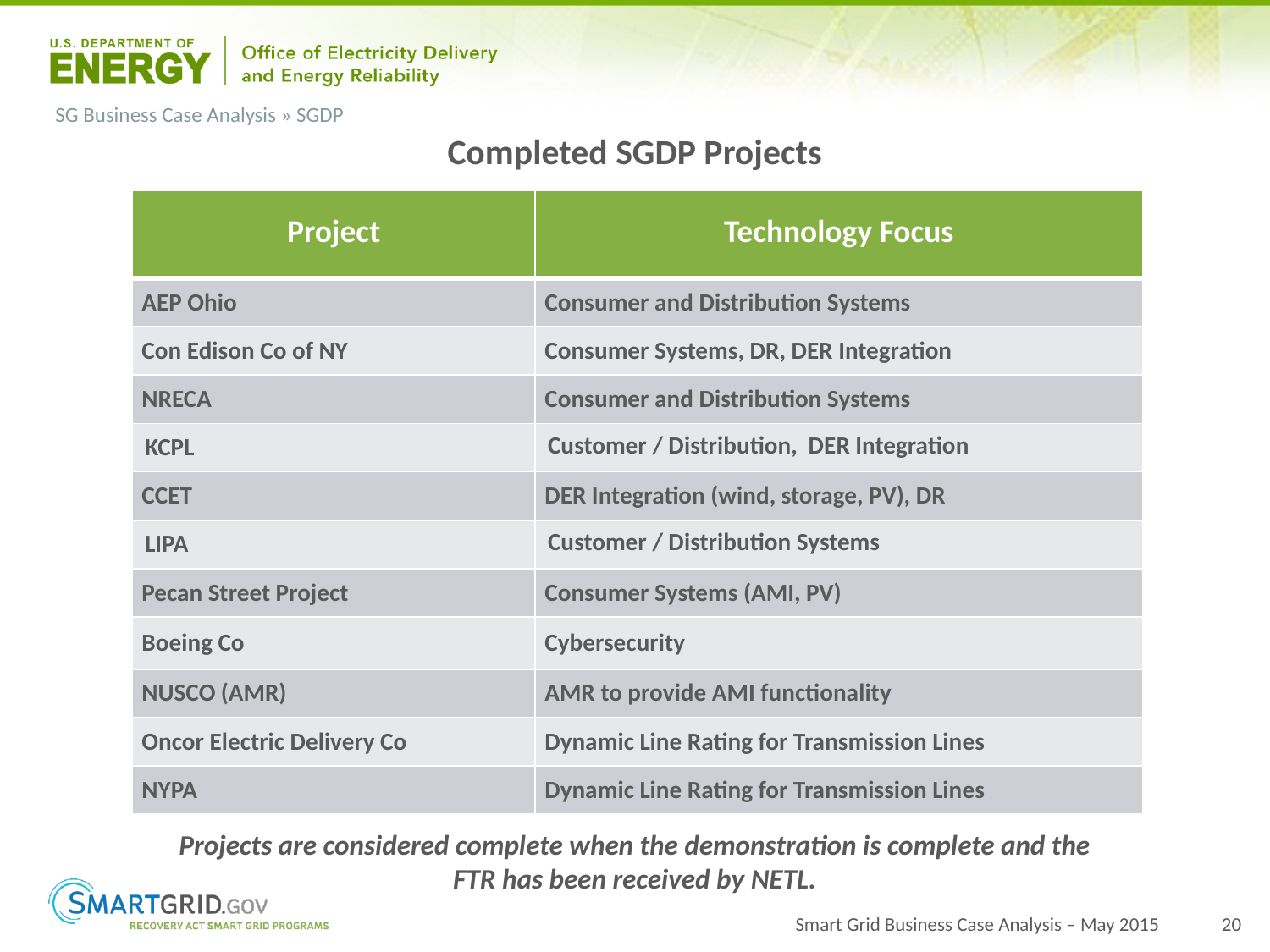

SG Business Case Analysis » SGDP
Completed SGDP Projects
| Project | Technology Focus |
| --- | --- |
| AEP Ohio | Consumer and Distribution Systems |
| Con Edison Co of NY | Consumer Systems, DR, DER Integration |
| NRECA | Consumer and Distribution Systems |
| KCPL | Customer / Distribution, DER Integration |
| CCET | DER Integration (wind, storage, PV), DR |
| LIPA | Customer / Distribution Systems |
| Pecan Street Project | Consumer Systems (AMI, PV) |
| Boeing Co | Cybersecurity |
| NUSCO (AMR) | AMR to provide AMI functionality |
| Oncor Electric Delivery Co | Dynamic Line Rating for Transmission Lines |
| NYPA | Dynamic Line Rating for Transmission Lines |
Projects are considered complete when the demonstration is complete and the FTR has been received by NETL.
Smart Grid Business Case Analysis – May 2015